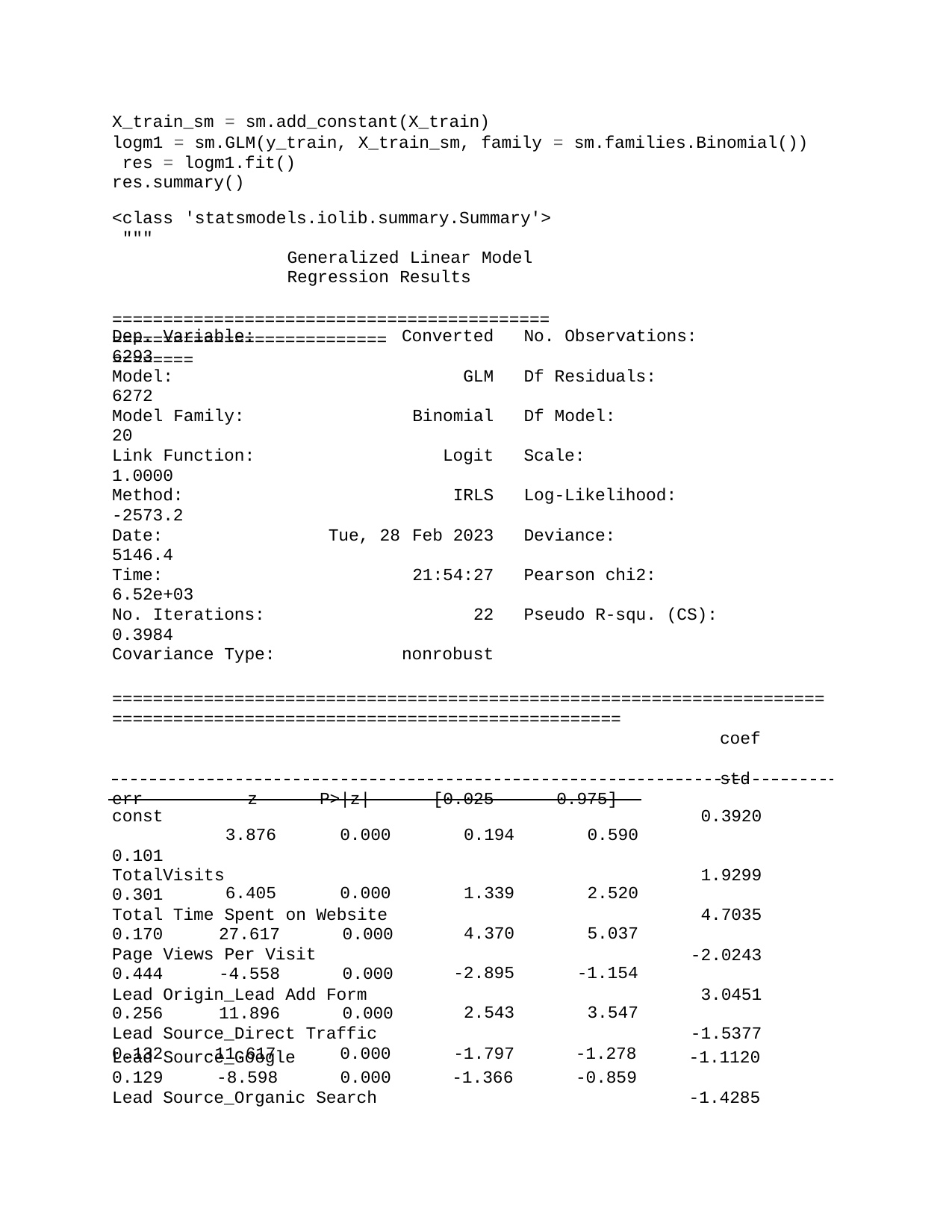

X_train_sm = sm.add_constant(X_train)
logm1 = sm.GLM(y_train, X_train_sm, family = sm.families.Binomial())  res = logm1.fit()
res.summary()
<class 'statsmodels.iolib.summary.Summary'>  """
Generalized Linear Model Regression Results

======================================================================
========
| Dep. Variable: |  |  | Converted | No. Observations: |
| --- | --- | --- | --- | --- |
| 6293 |  |  |  |  |
| Model: |  |  | GLM | Df Residuals: |
| 6272 |  |  |  |  |
| Model Family: |  |  | Binomial | Df Model: |
| 20 |  |  |  |  |
| Link Function: |  |  | Logit | Scale: |
| 1.0000 |  |  |  |  |
| Method: |  |  | IRLS | Log-Likelihood: |
| -2573.2 |  |  |  |  |
| Date: | Tue, | 28 | Feb 2023 | Deviance: |
| 5146.4 |  |  |  |  |
| Time: |  |  | 21:54:27 | Pearson chi2: |
| 6.52e+03 |  |  |  |  |
| No. Iterations: |  |  | 22 | Pseudo R-squ. (CS): |
| 0.3984 |  |  |  |  |
| Covariance Type: |  |  | nonrobust |  |
======================================================================
==================================================
coef	std
err	z	P>|z|	[0.025	0.975]

| const 0.101 |  | 3.876 | 0.000 | 0.194 | 0.590 | 0.3920 |
| --- | --- | --- | --- | --- | --- | --- |
| TotalVisits 0.301 |  | 6.405 | 0.000 | 1.339 | 2.520 | 1.9299 |
| Total Time Spent on Website 0.170 27.617 0.000 |  |  |  | 4.370 | 5.037 | 4.7035 |
| Page Views Per Visit 0.444 -4.558 0.000 |  |  |  | -2.895 | -1.154 | -2.0243 |
| Lead Origin\_Lead Add Form 0.256 11.896 0.000 |  |  |  | 2.543 | 3.547 | 3.0451 |
| Lead Source\_Direct Traffic |  |  |  |  |  | -1.5377 |
| 0.132 | -11.617 |  | 0.000 | -1.797 | -1.278 |  |
Lead Source_Google
-1.1120
0.129	-8.598	0.000
-1.366
-0.859
Lead Source_Organic Search
-1.4285